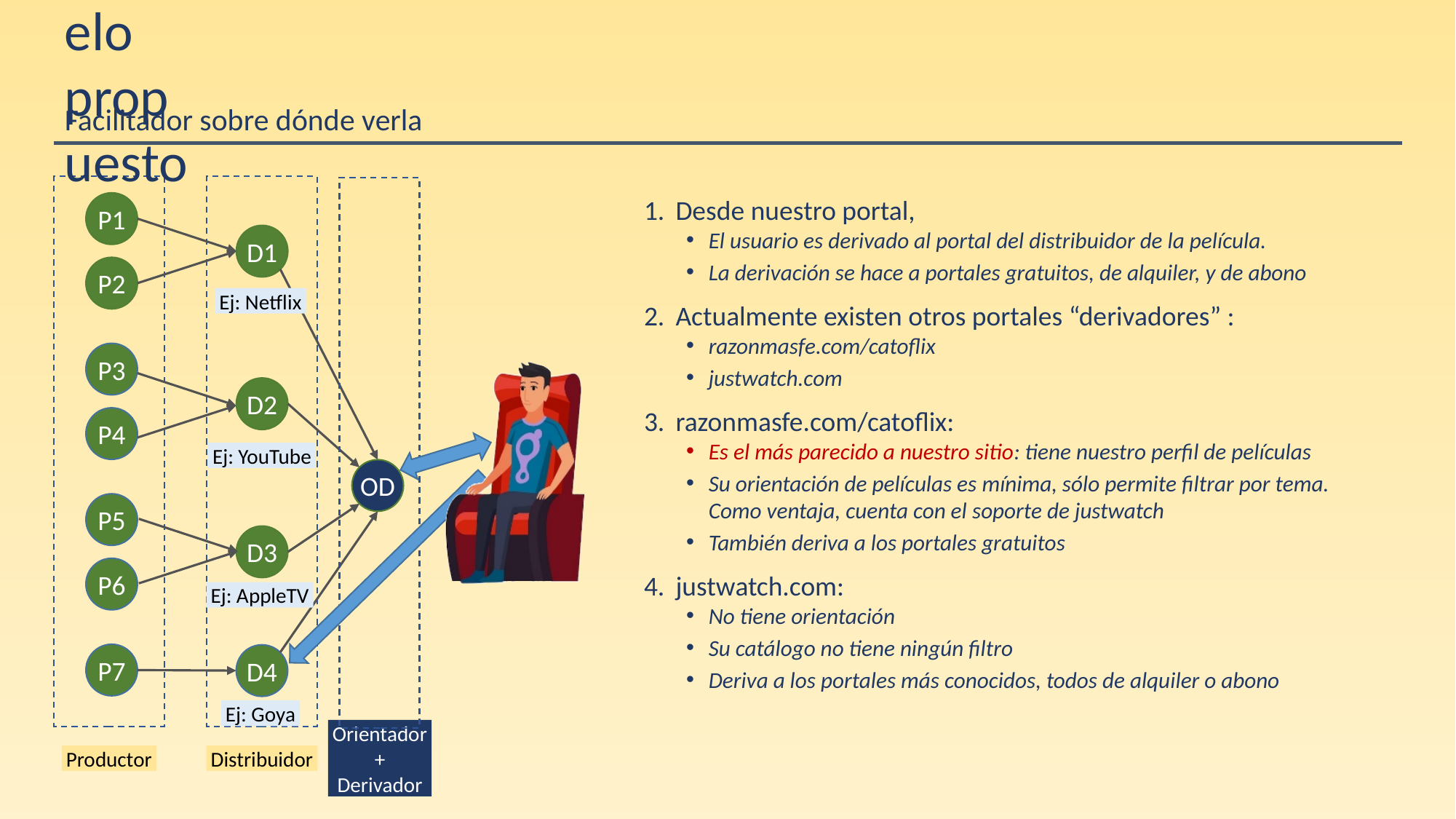

# Modelo propuesto
Facilitador sobre dónde verla
Desde nuestro portal,
El usuario es derivado al portal del distribuidor de la película.
La derivación se hace a portales gratuitos, de alquiler, y de abono
Actualmente existen otros portales “derivadores” :
razonmasfe.com/catoflix
justwatch.com
razonmasfe.com/catoflix:
Es el más parecido a nuestro sitio: tiene nuestro perfil de películas
Su orientación de películas es mínima, sólo permite filtrar por tema. Como ventaja, cuenta con el soporte de justwatch
También deriva a los portales gratuitos
justwatch.com:
No tiene orientación
Su catálogo no tiene ningún filtro
Deriva a los portales más conocidos, todos de alquiler o abono